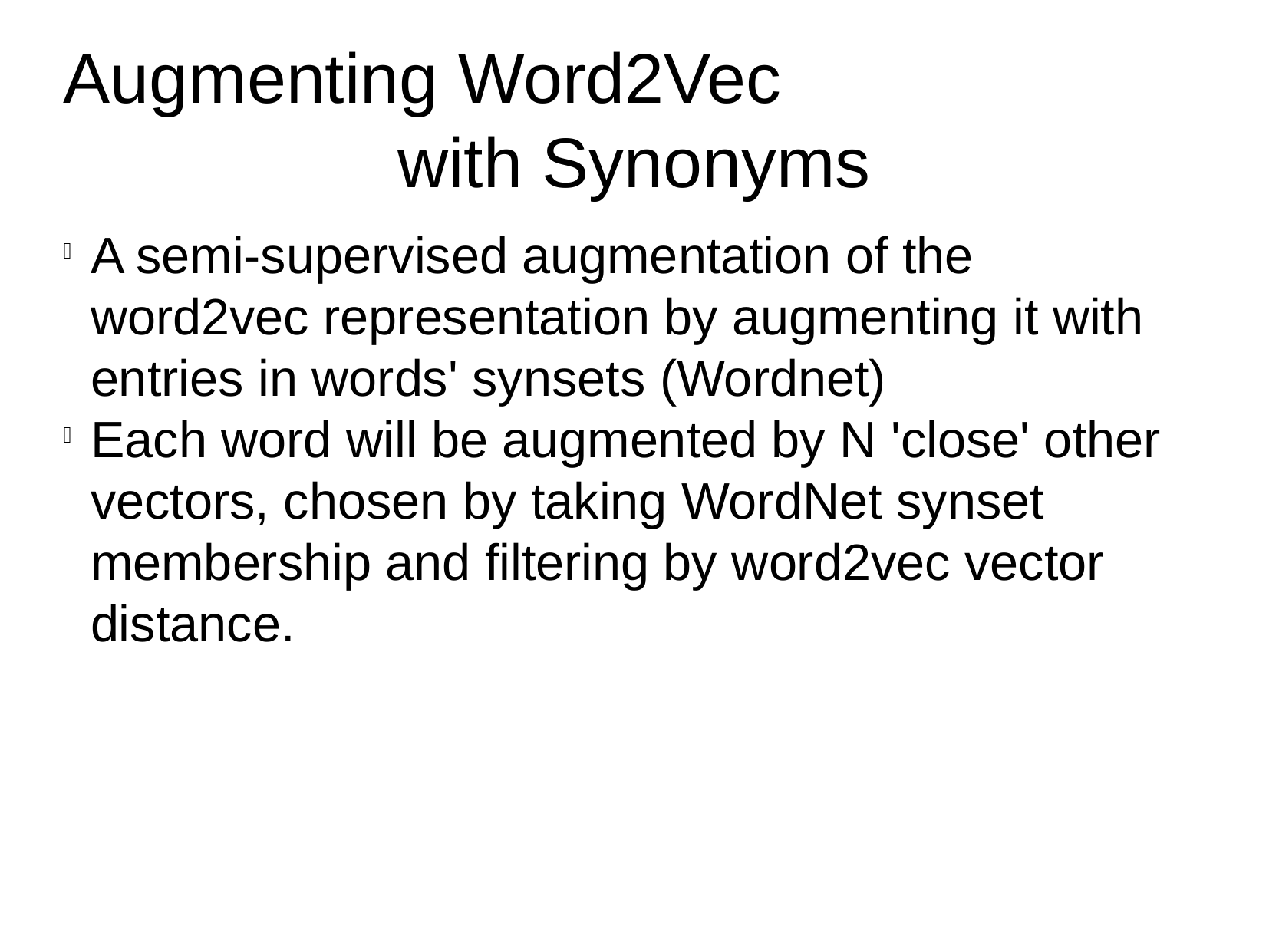

Augmenting Word2Vec
with Synonyms
A semi-supervised augmentation of the word2vec representation by augmenting it with entries in words' synsets (Wordnet)
Each word will be augmented by N 'close' other vectors, chosen by taking WordNet synset membership and filtering by word2vec vector distance.